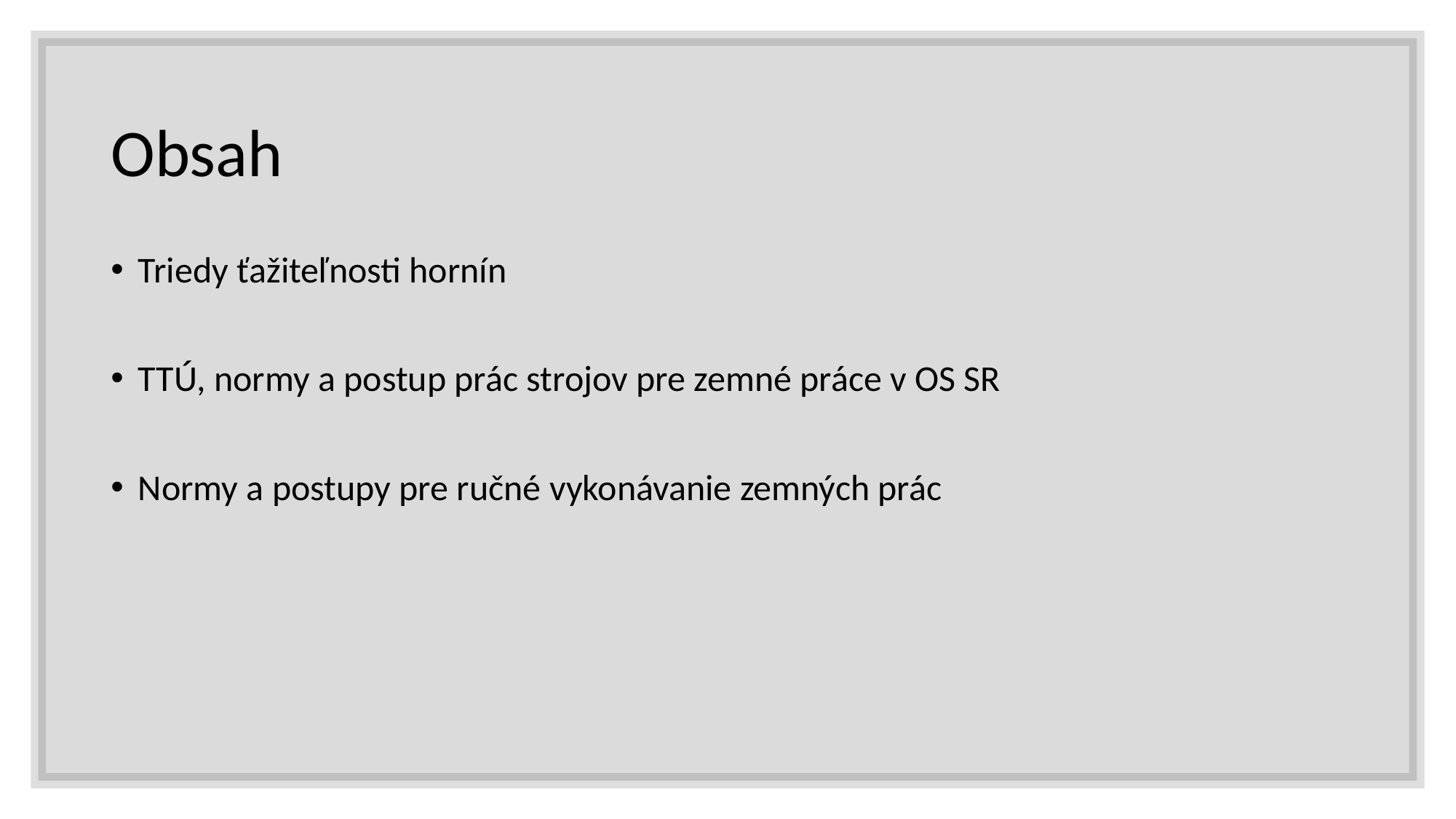

# Obsah
Triedy ťažiteľnosti hornín

TTÚ, normy a postup prác strojov pre zemné práce v OS SR

Normy a postupy pre ručné vykonávanie zemných prác